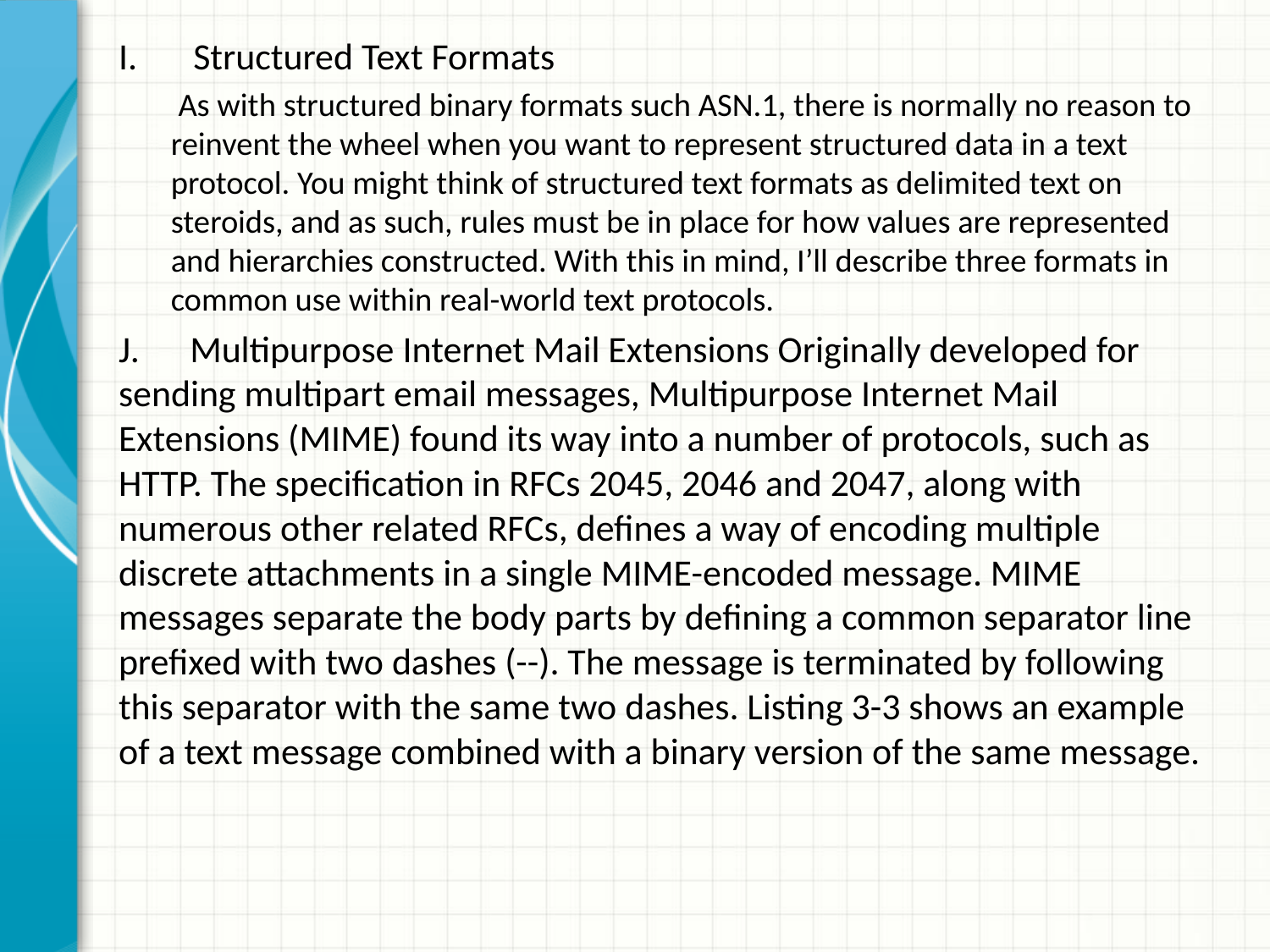

Structured Text Formats
	 As with structured binary formats such ASN.1, there is normally no reason to reinvent the wheel when you want to represent structured data in a text protocol. You might think of structured text formats as delimited text on steroids, and as such, rules must be in place for how values are represented and hierarchies constructed. With this in mind, I’ll describe three formats in common use within real-world text protocols.
J.      Multipurpose Internet Mail Extensions Originally developed for 	sending multipart email messages, Multipurpose Internet Mail Extensions (MIME) found its way into a number of protocols, such as HTTP. The specification in RFCs 2045, 2046 and 2047, along with numerous other related RFCs, defines a way of encoding multiple discrete attachments in a single MIME-encoded message. MIME messages separate the body parts by defining a common separator line prefixed with two dashes (--). The message is terminated by following this separator with the same two dashes. Listing 3-3 shows an example of a text message combined with a binary version of the same message.